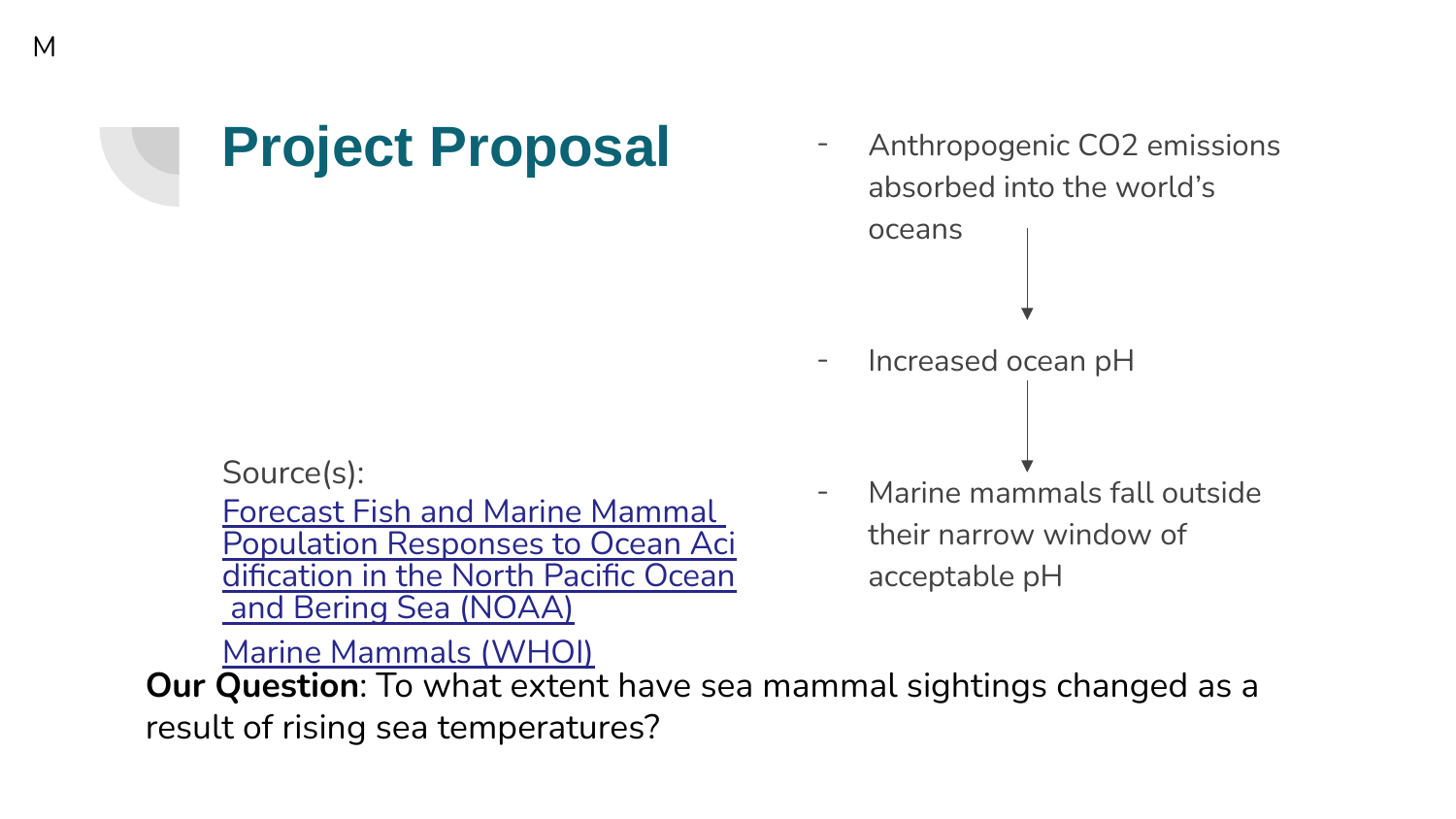

M
# Project Proposal
Anthropogenic CO2 emissions absorbed into the world’s oceans

Increased ocean pH

Marine mammals fall outside their narrow window of acceptable pH
Source(s): Forecast Fish and Marine Mammal Population Responses to Ocean Acidification in the North Pacific Ocean and Bering Sea (NOAA)
Marine Mammals (WHOI)
Our Question: To what extent have sea mammal sightings changed as a result of rising sea temperatures?